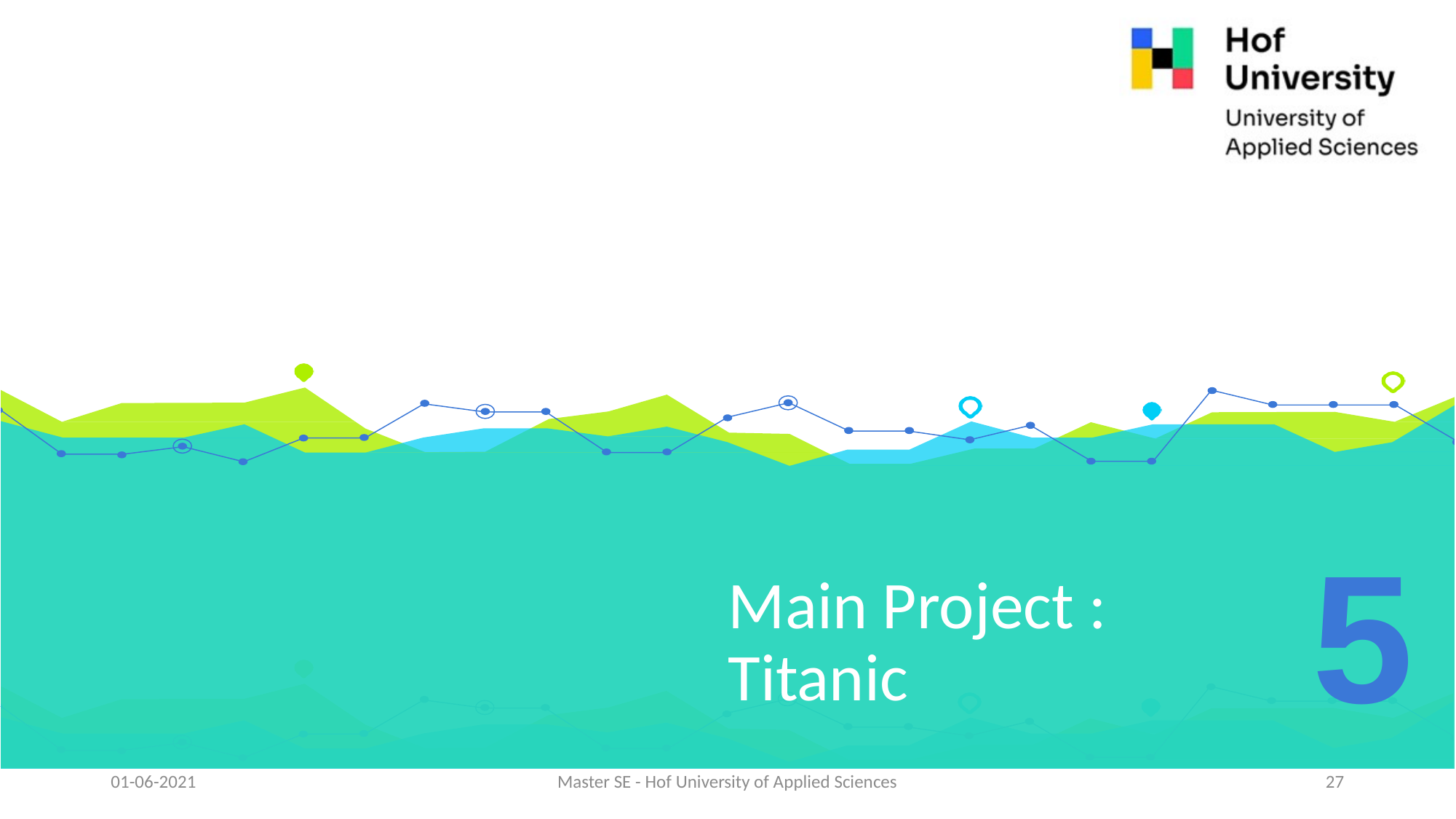

5
# Main Project : Titanic
01-06-2021
Master SE - Hof University of Applied Sciences
27